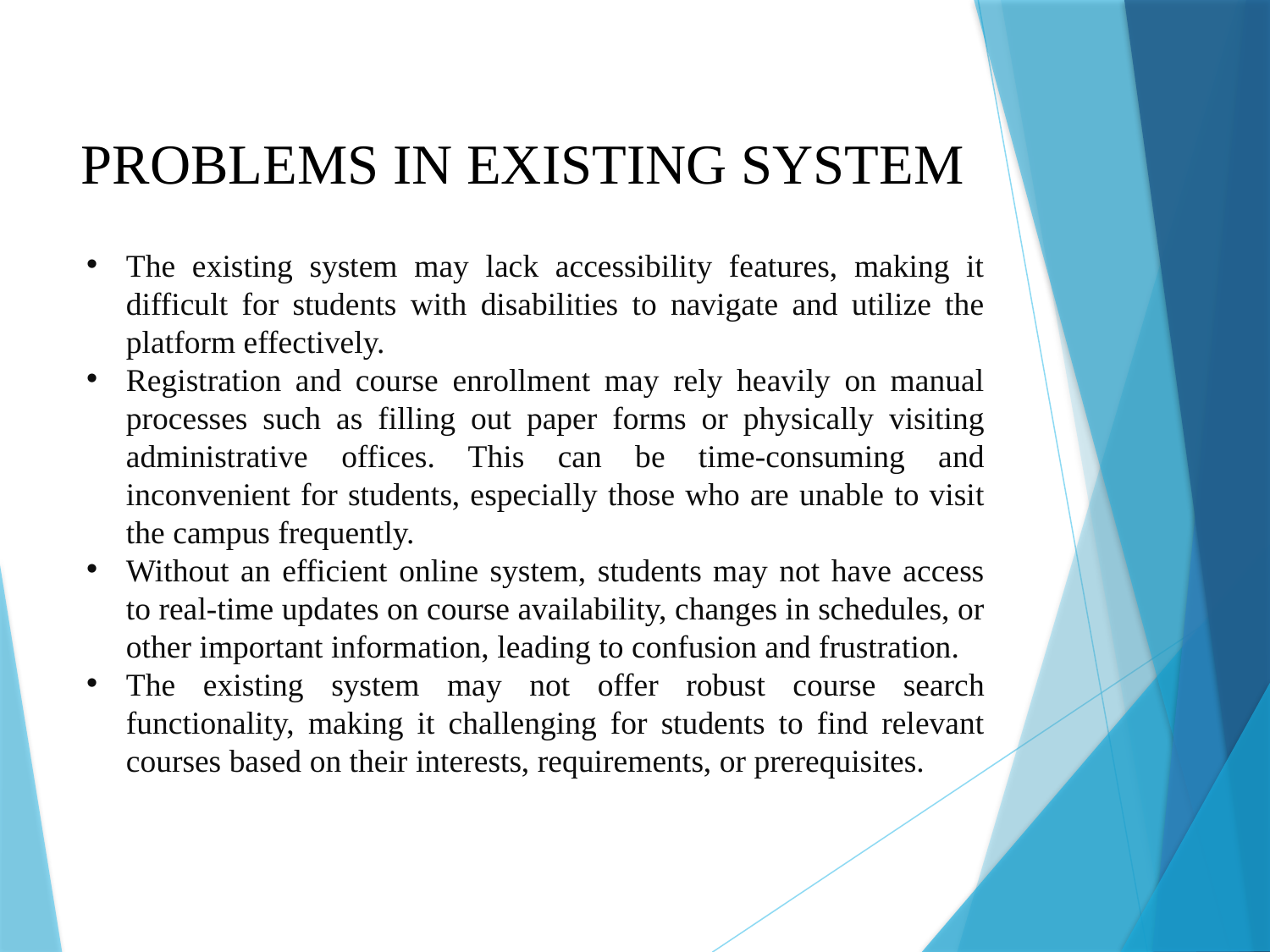

PROBLEMS IN EXISTING SYSTEM
The existing system may lack accessibility features, making it difficult for students with disabilities to navigate and utilize the platform effectively.
Registration and course enrollment may rely heavily on manual processes such as filling out paper forms or physically visiting administrative offices. This can be time-consuming and inconvenient for students, especially those who are unable to visit the campus frequently.
Without an efficient online system, students may not have access to real-time updates on course availability, changes in schedules, or other important information, leading to confusion and frustration.
The existing system may not offer robust course search functionality, making it challenging for students to find relevant courses based on their interests, requirements, or prerequisites.